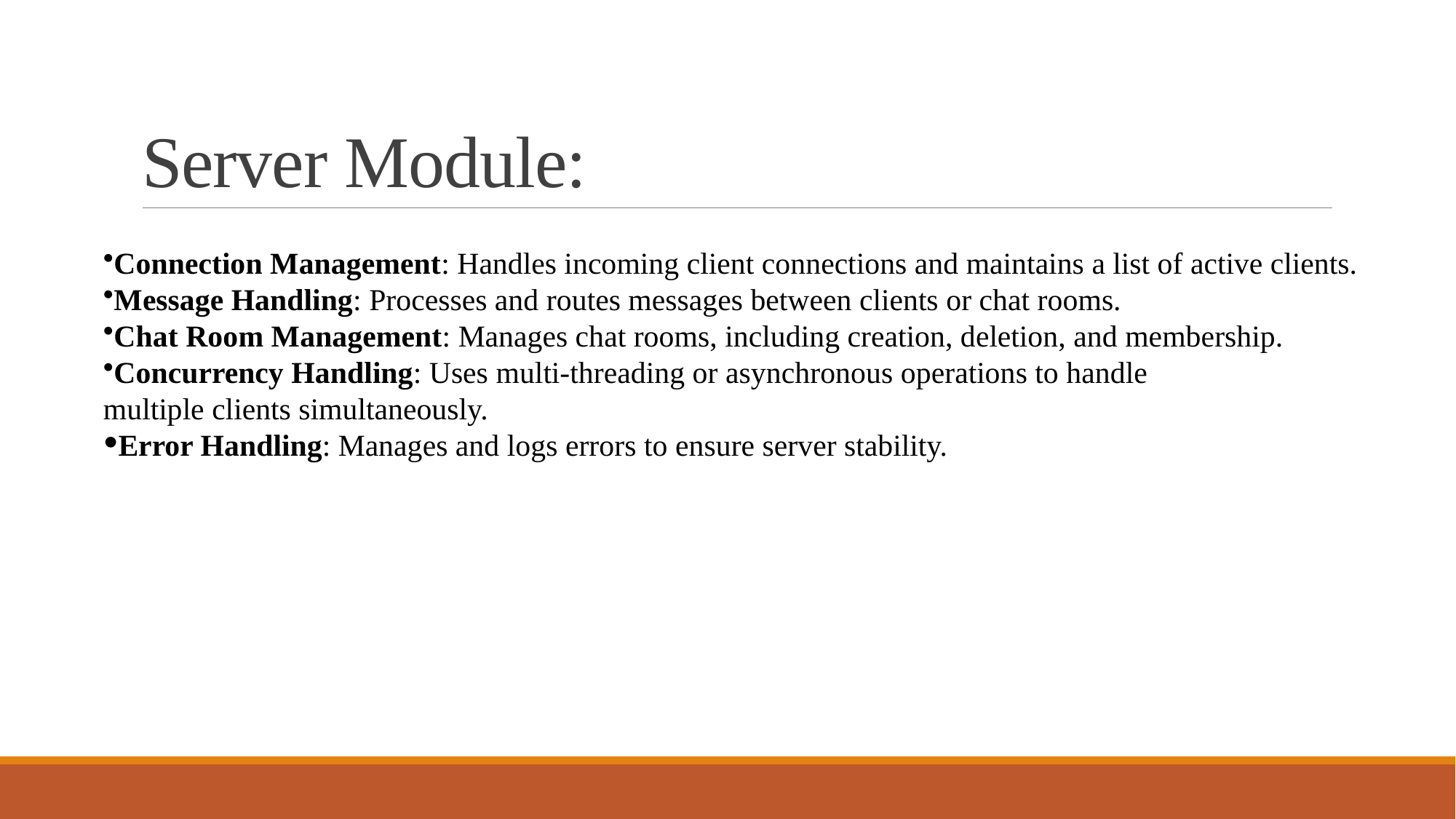

# Server Module:
Connection Management: Handles incoming client connections and maintains a list of active clients.
Message Handling: Processes and routes messages between clients or chat rooms.
Chat Room Management: Manages chat rooms, including creation, deletion, and membership.
Concurrency Handling: Uses multi-threading or asynchronous operations to handle
multiple clients simultaneously.
Error Handling: Manages and logs errors to ensure server stability.